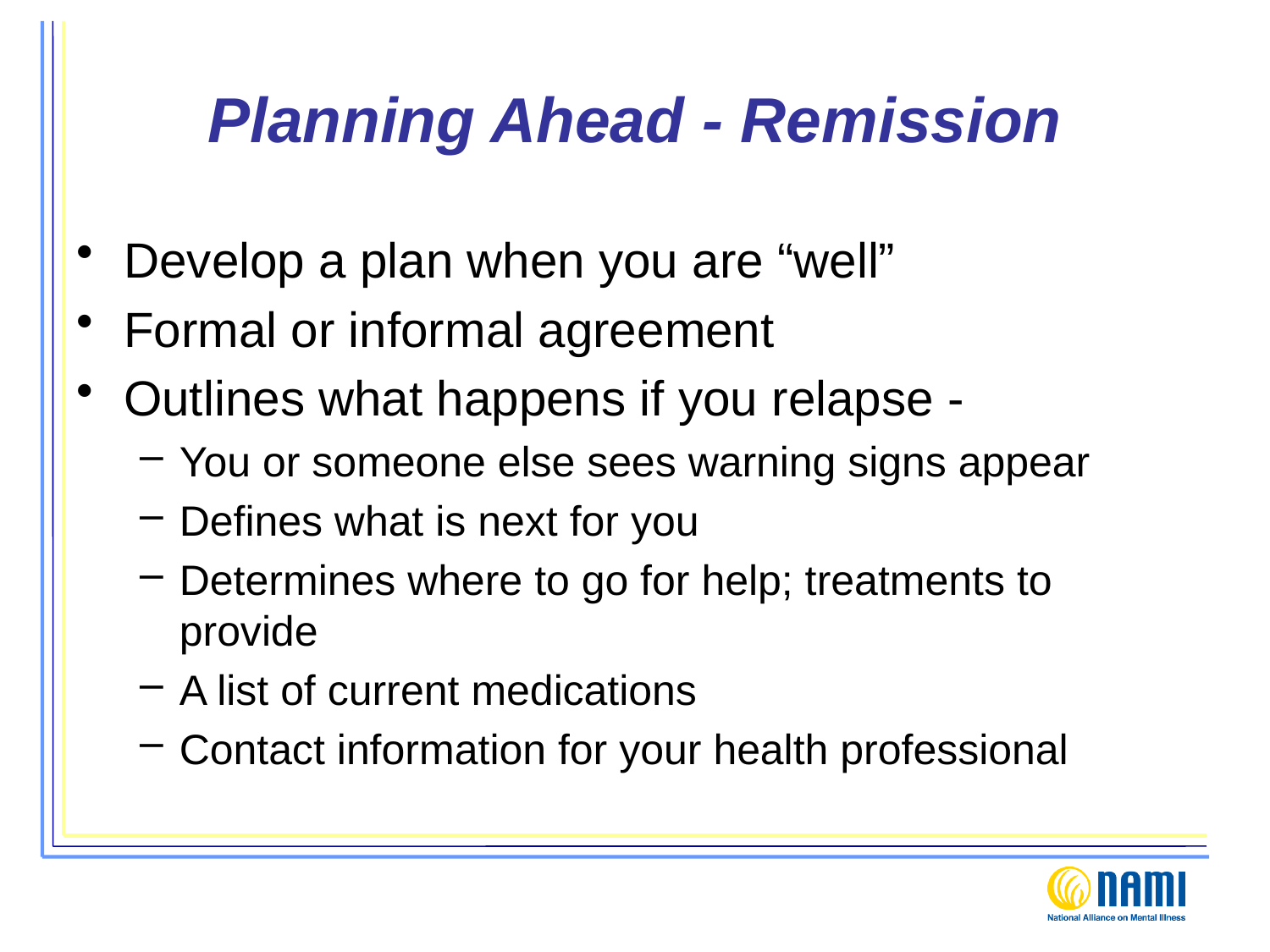

# Planning Ahead - Remission
Develop a plan when you are “well”
Formal or informal agreement
Outlines what happens if you relapse -
You or someone else sees warning signs appear
Defines what is next for you
Determines where to go for help; treatments to provide
A list of current medications
Contact information for your health professional